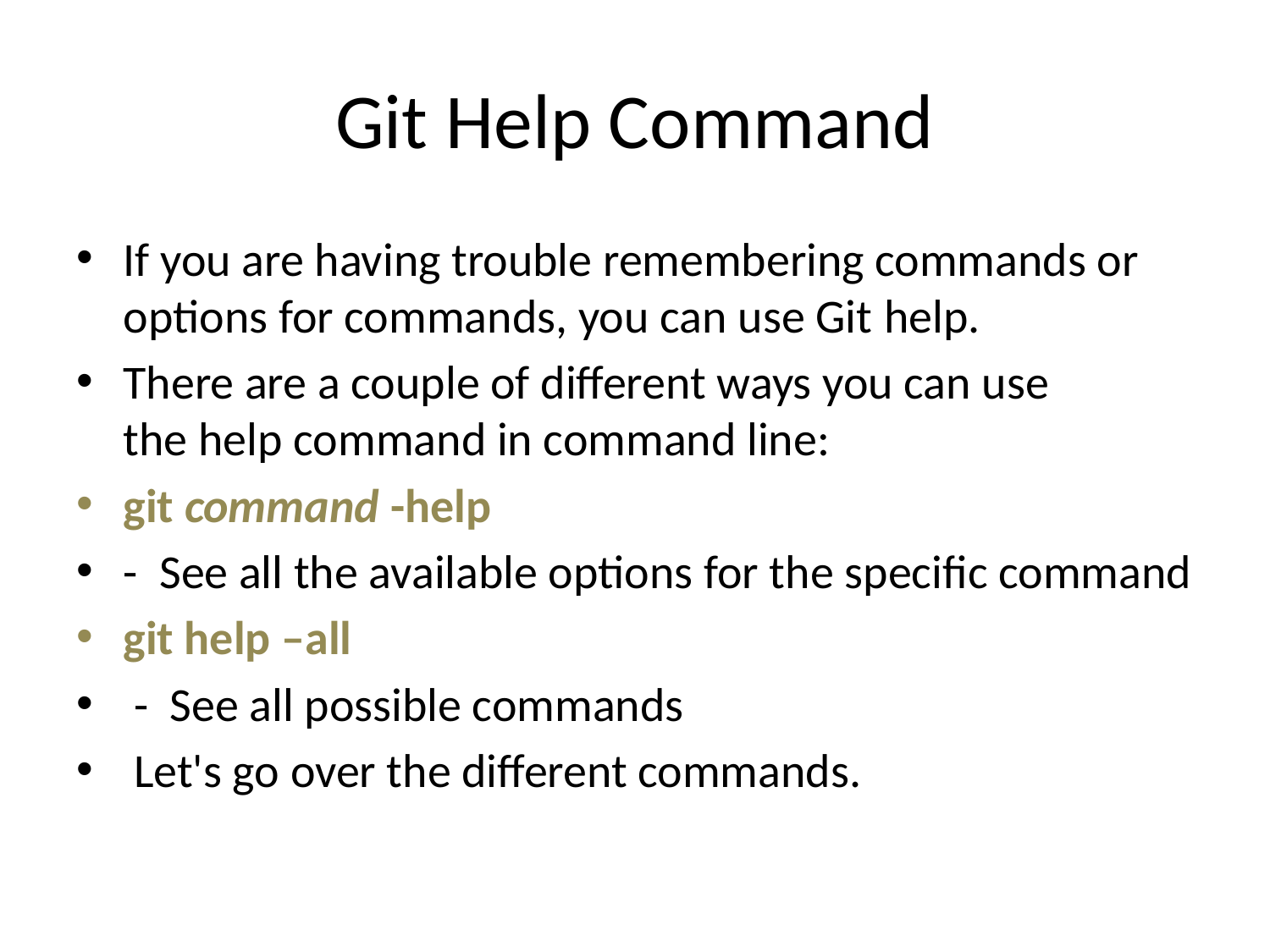

# Git Help Command
If you are having trouble remembering commands or options for commands, you can use Git help.
There are a couple of different ways you can use the help command in command line:
git command -help
-  See all the available options for the specific command
git help –all
 -  See all possible commands
 Let's go over the different commands.